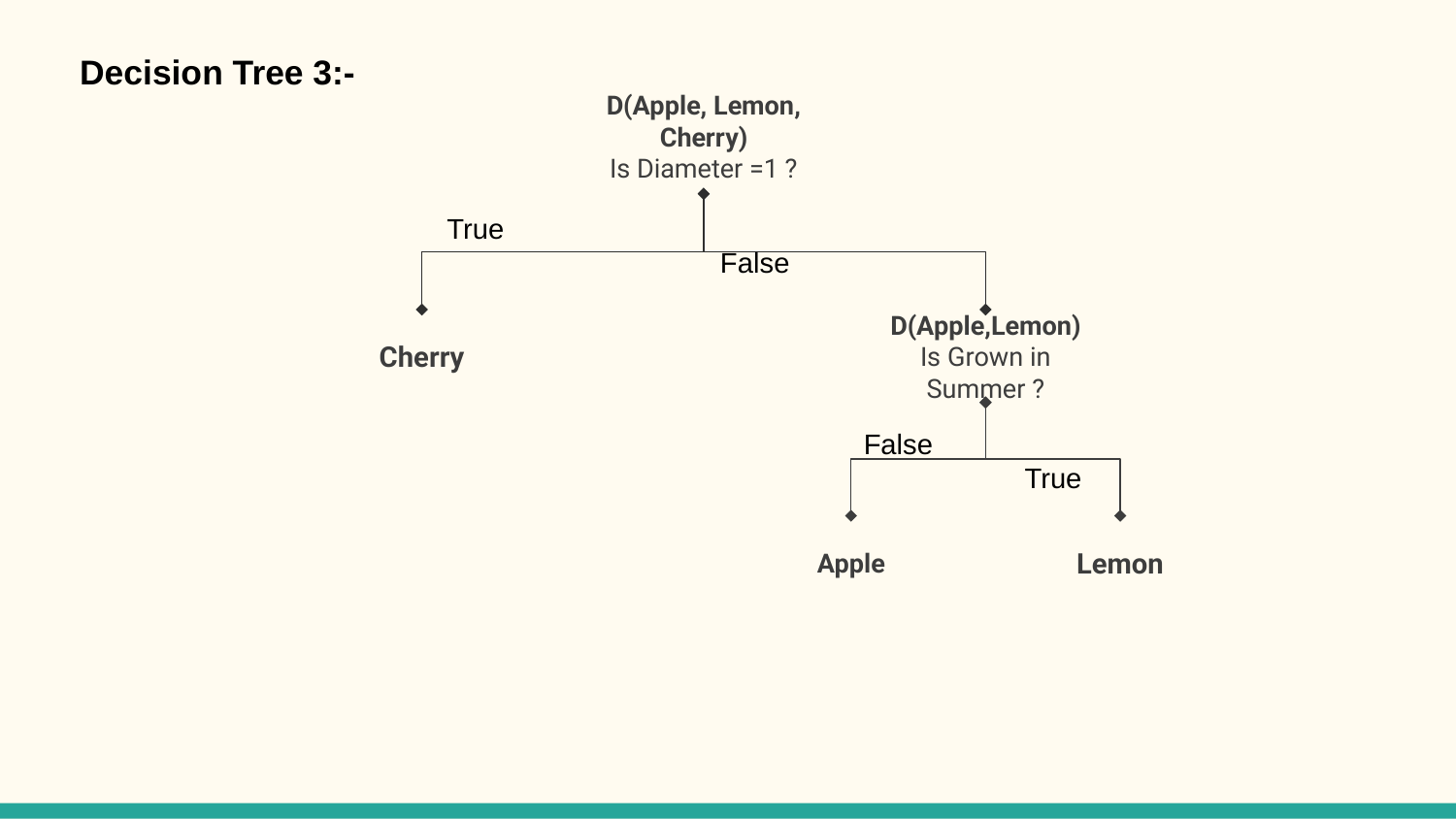

Decision Tree 3:-
D(Apple, Lemon, Cherry)
Is Diameter =1 ?
True				                False
Cherry
D(Apple,Lemon)
Is Grown in Summer ?
False		  True
Apple
Lemon